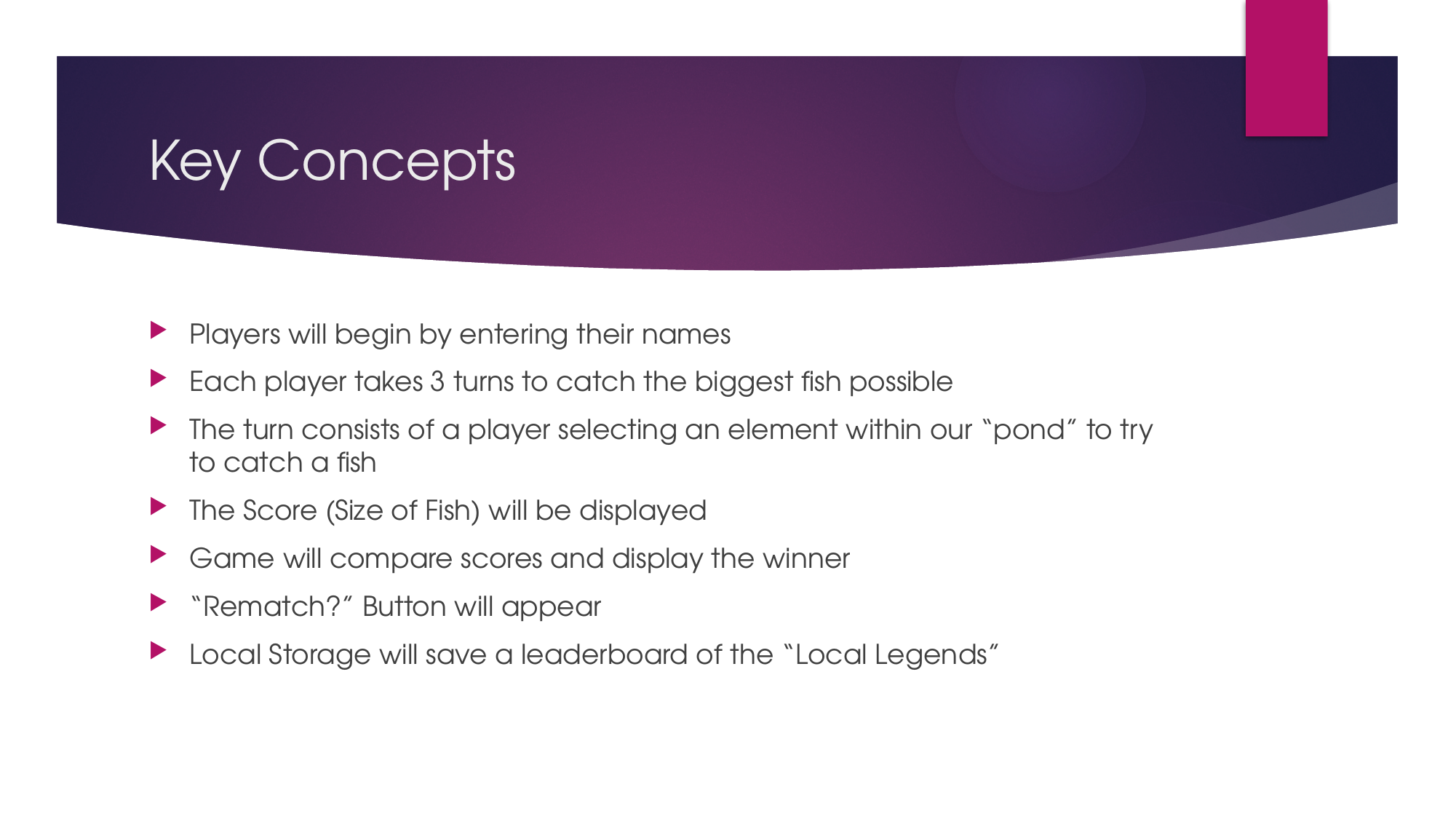

# Key Concepts
Players will begin by entering their names
Each player takes 3 turns to catch the biggest fish possible
The turn consists of a player selecting an element within our “pond” to try to catch a fish
The Score (Size of Fish) will be displayed
Game will compare scores and display the winner
“Rematch?” Button will appear
Local Storage will save a leaderboard of the “Local Legends”